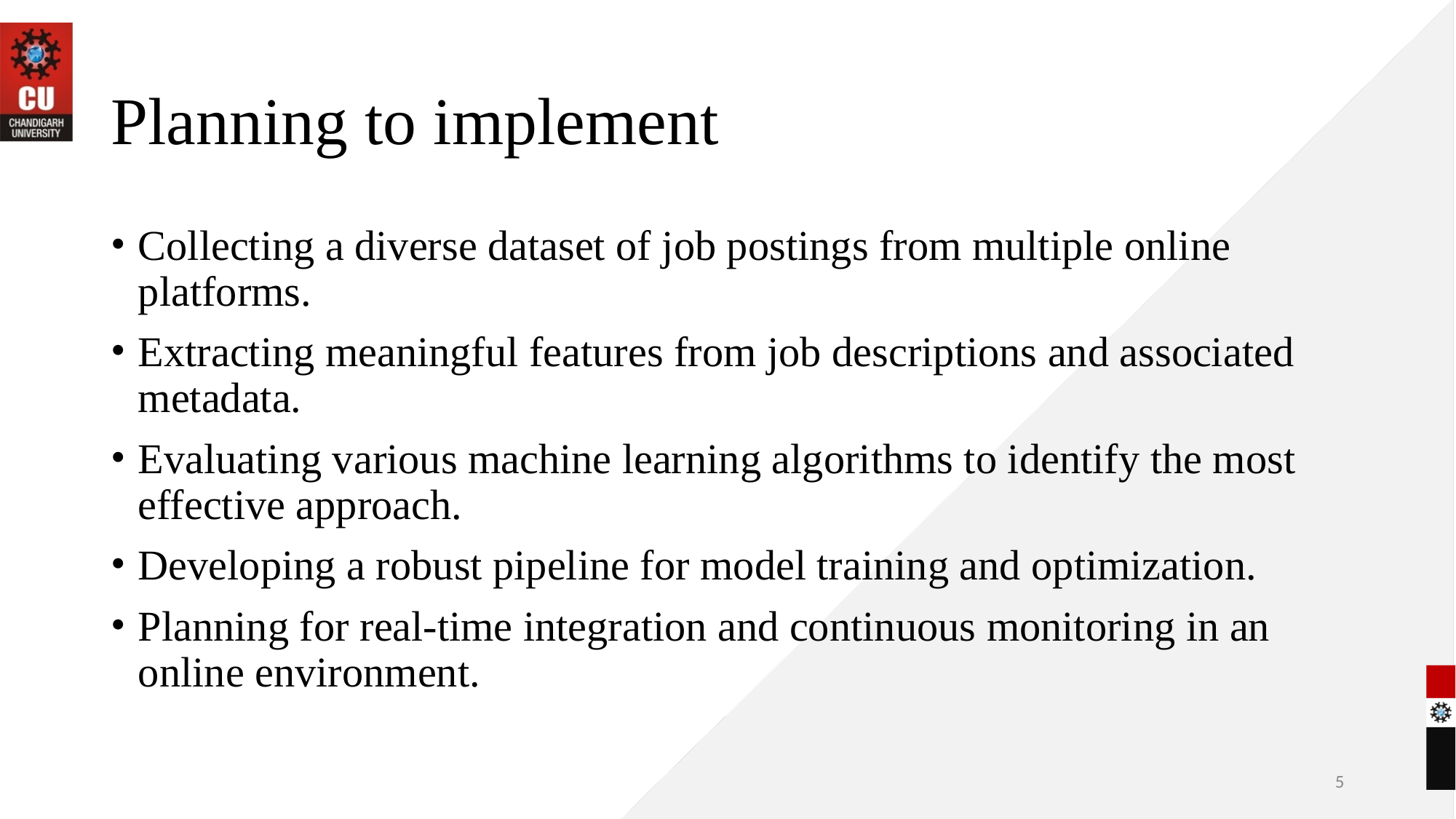

# Planning to implement
Collecting a diverse dataset of job postings from multiple online platforms.
Extracting meaningful features from job descriptions and associated metadata.
Evaluating various machine learning algorithms to identify the most effective approach.
Developing a robust pipeline for model training and optimization.
Planning for real-time integration and continuous monitoring in an online environment.

5